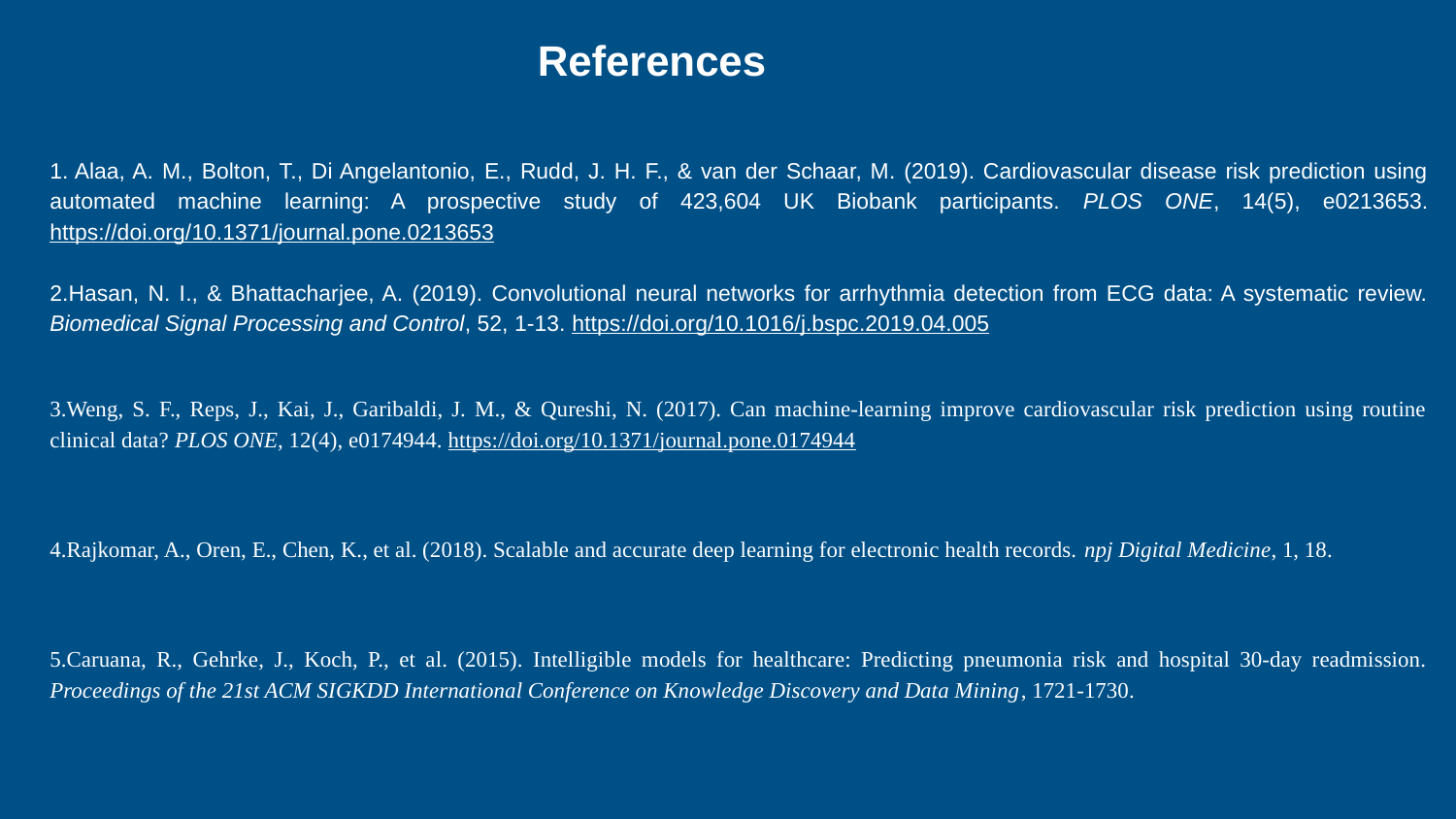

References

1. Alaa, A. M., Bolton, T., Di Angelantonio, E., Rudd, J. H. F., & van der Schaar, M. (2019). Cardiovascular disease risk prediction using automated machine learning: A prospective study of 423,604 UK Biobank participants. PLOS ONE, 14(5), e0213653. https://doi.org/10.1371/journal.pone.0213653

2.Hasan, N. I., & Bhattacharjee, A. (2019). Convolutional neural networks for arrhythmia detection from ECG data: A systematic review. Biomedical Signal Processing and Control, 52, 1-13. https://doi.org/10.1016/j.bspc.2019.04.005

3.Weng, S. F., Reps, J., Kai, J., Garibaldi, J. M., & Qureshi, N. (2017). Can machine-learning improve cardiovascular risk prediction using routine clinical data? PLOS ONE, 12(4), e0174944. https://doi.org/10.1371/journal.pone.0174944

4.Rajkomar, A., Oren, E., Chen, K., et al. (2018). Scalable and accurate deep learning for electronic health records. npj Digital Medicine, 1, 18.

5.Caruana, R., Gehrke, J., Koch, P., et al. (2015). Intelligible models for healthcare: Predicting pneumonia risk and hospital 30-day readmission. Proceedings of the 21st ACM SIGKDD International Conference on Knowledge Discovery and Data Mining, 1721-1730.